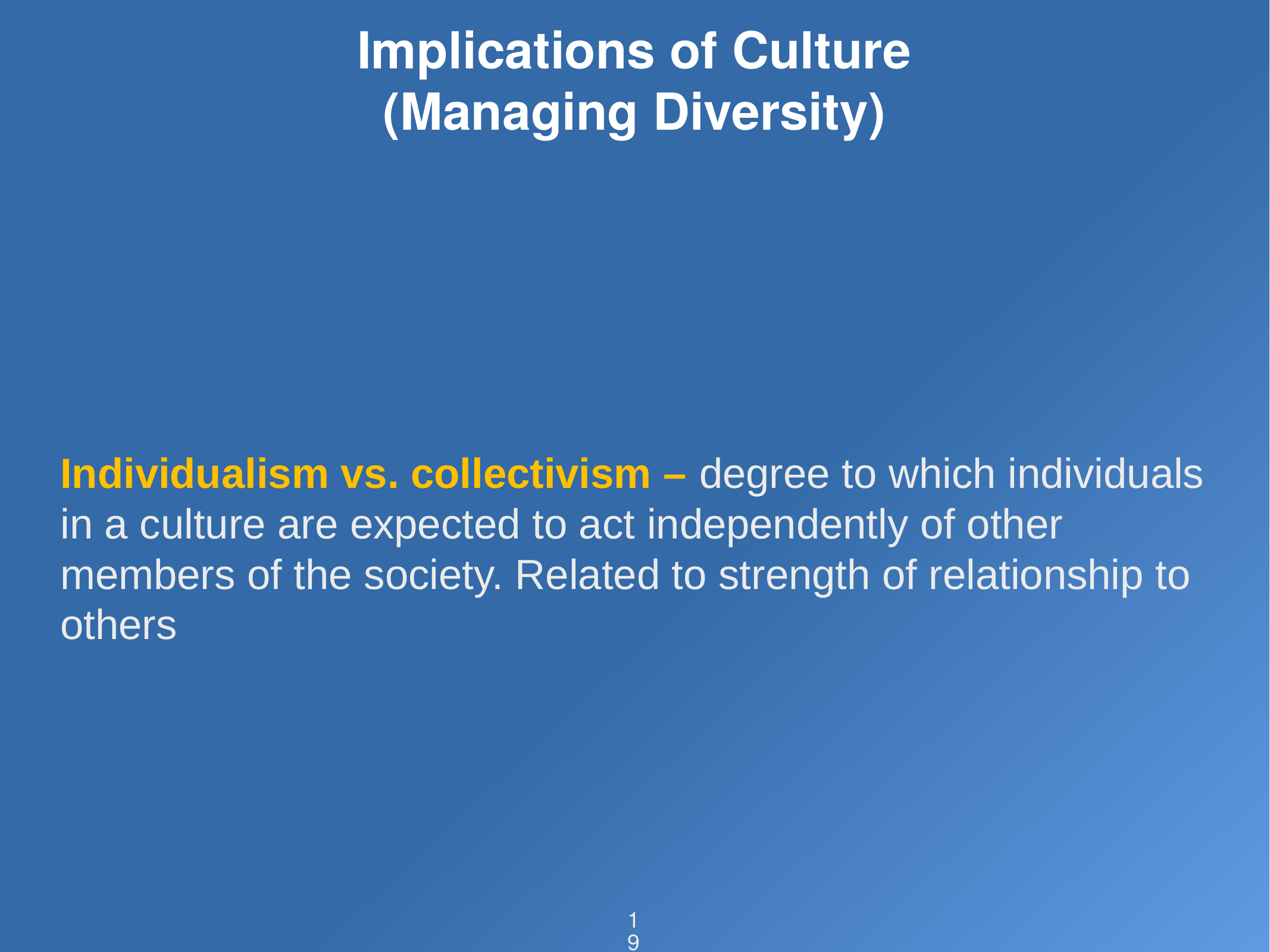

# Implications of Culture (Managing Diversity)
Individualism vs. collectivism – degree to which individuals in a culture are expected to act independently of other members of the society. Related to strength of relationship to others
19